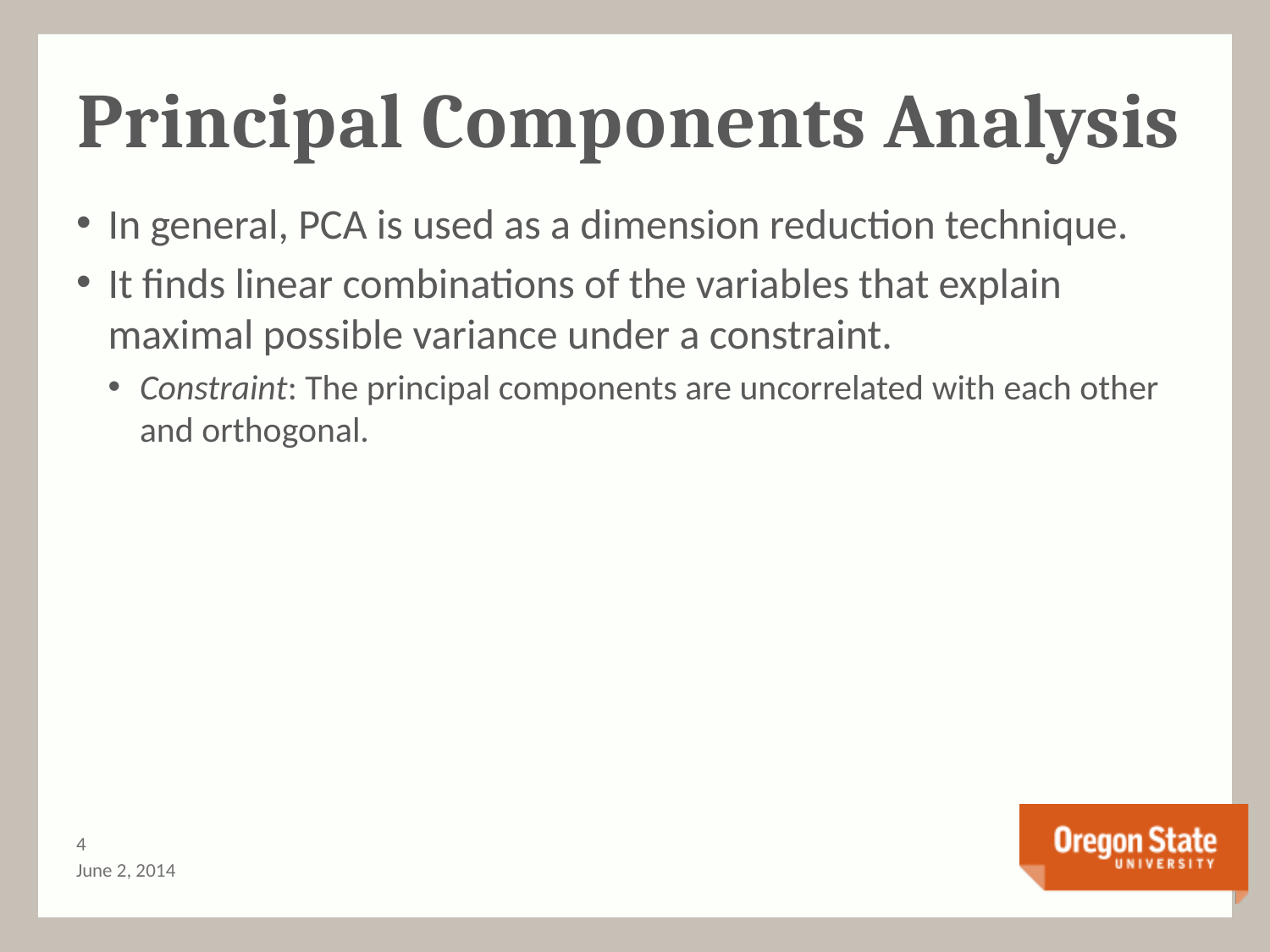

# Principal Components Analysis
In general, PCA is used as a dimension reduction technique.
It finds linear combinations of the variables that explain maximal possible variance under a constraint.
Constraint: The principal components are uncorrelated with each other and orthogonal.

4
June 2, 2014